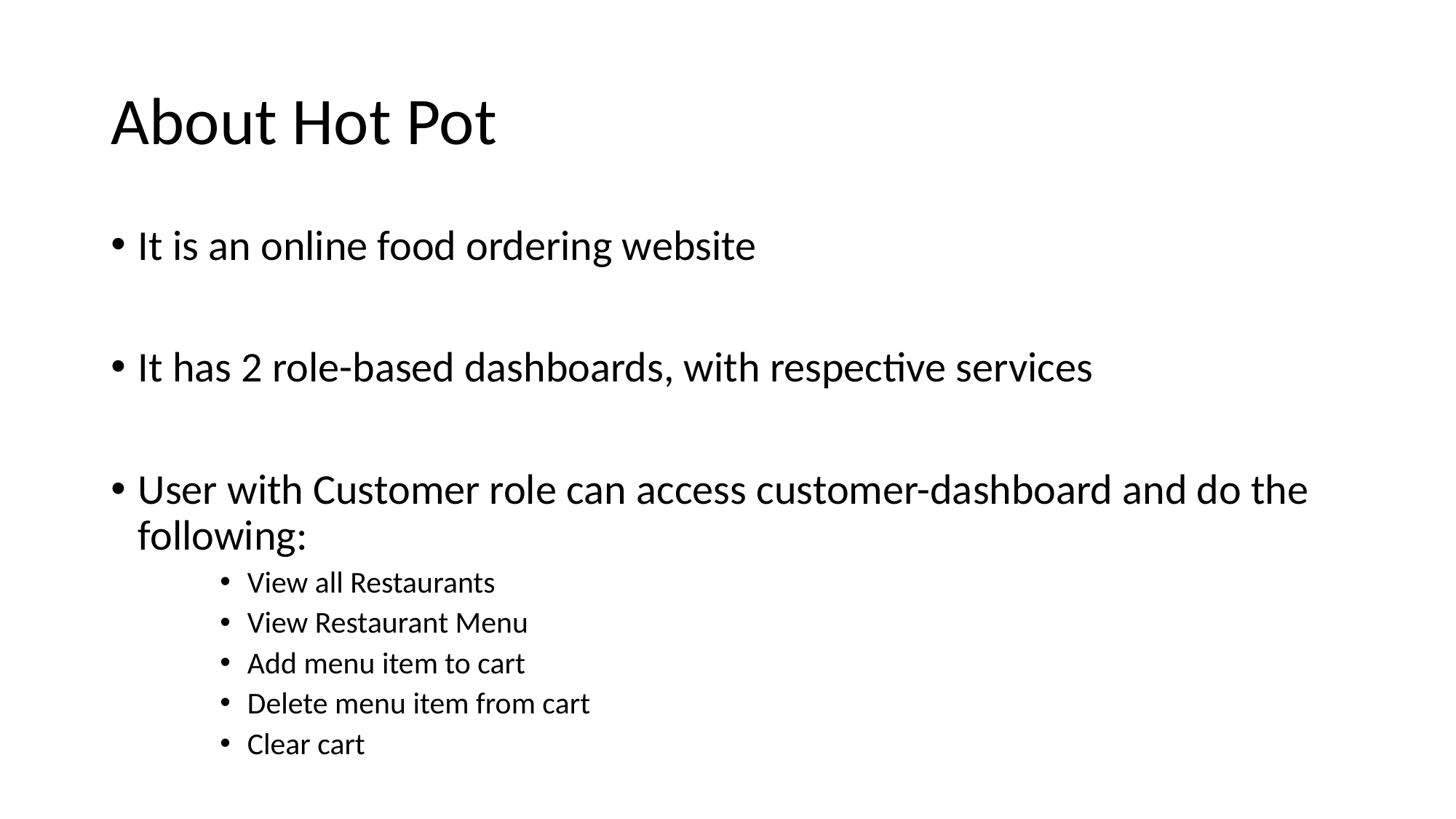

# About Hot Pot
It is an online food ordering website

It has 2 role-based dashboards, with respective services

User with Customer role can access customer-dashboard and do the following:
View all Restaurants
View Restaurant Menu
Add menu item to cart
Delete menu item from cart
Clear cart